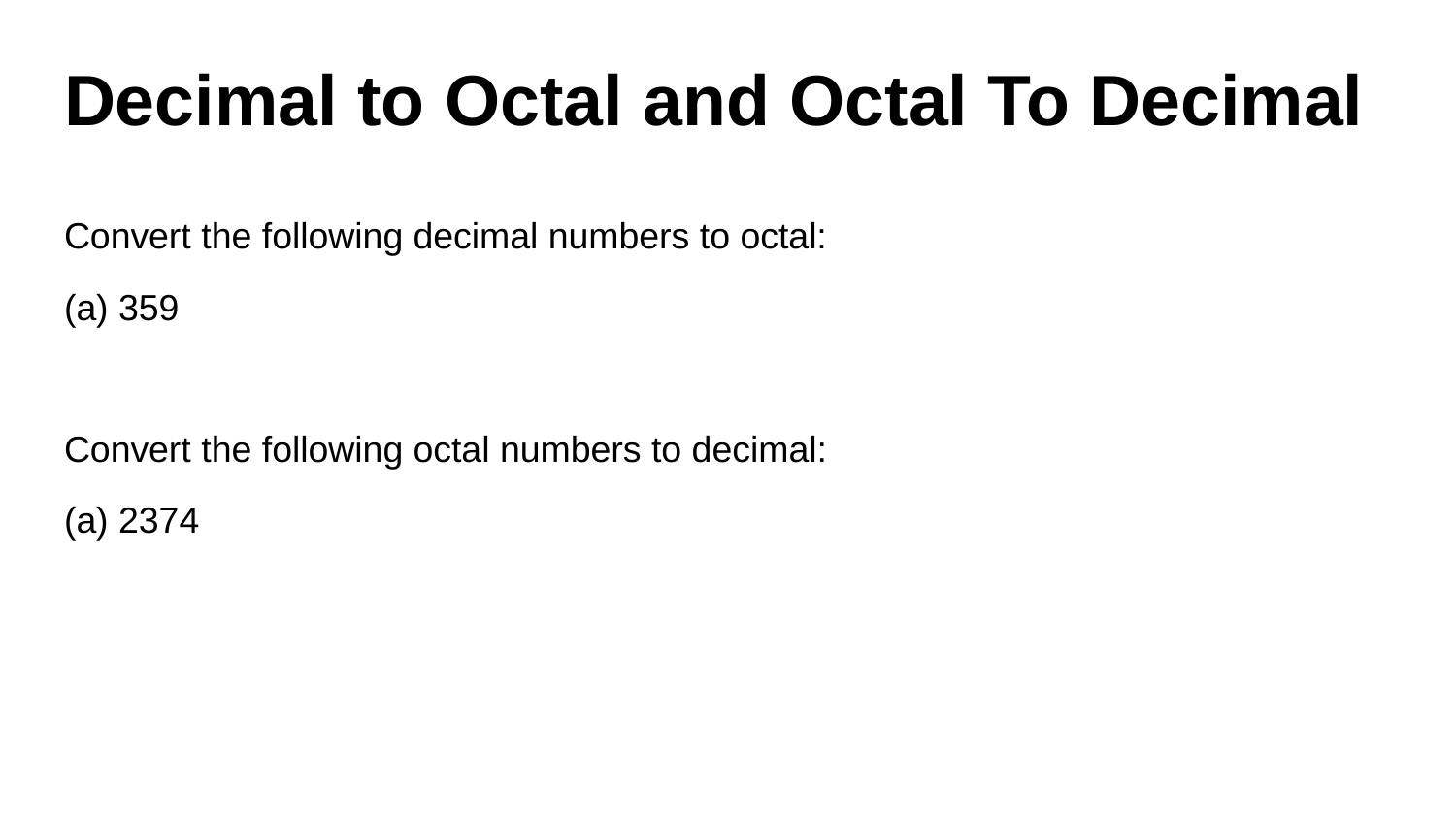

# Decimal to Octal and Octal To Decimal
Convert the following decimal numbers to octal:
(a) 359

Convert the following octal numbers to decimal:
(a) 2374